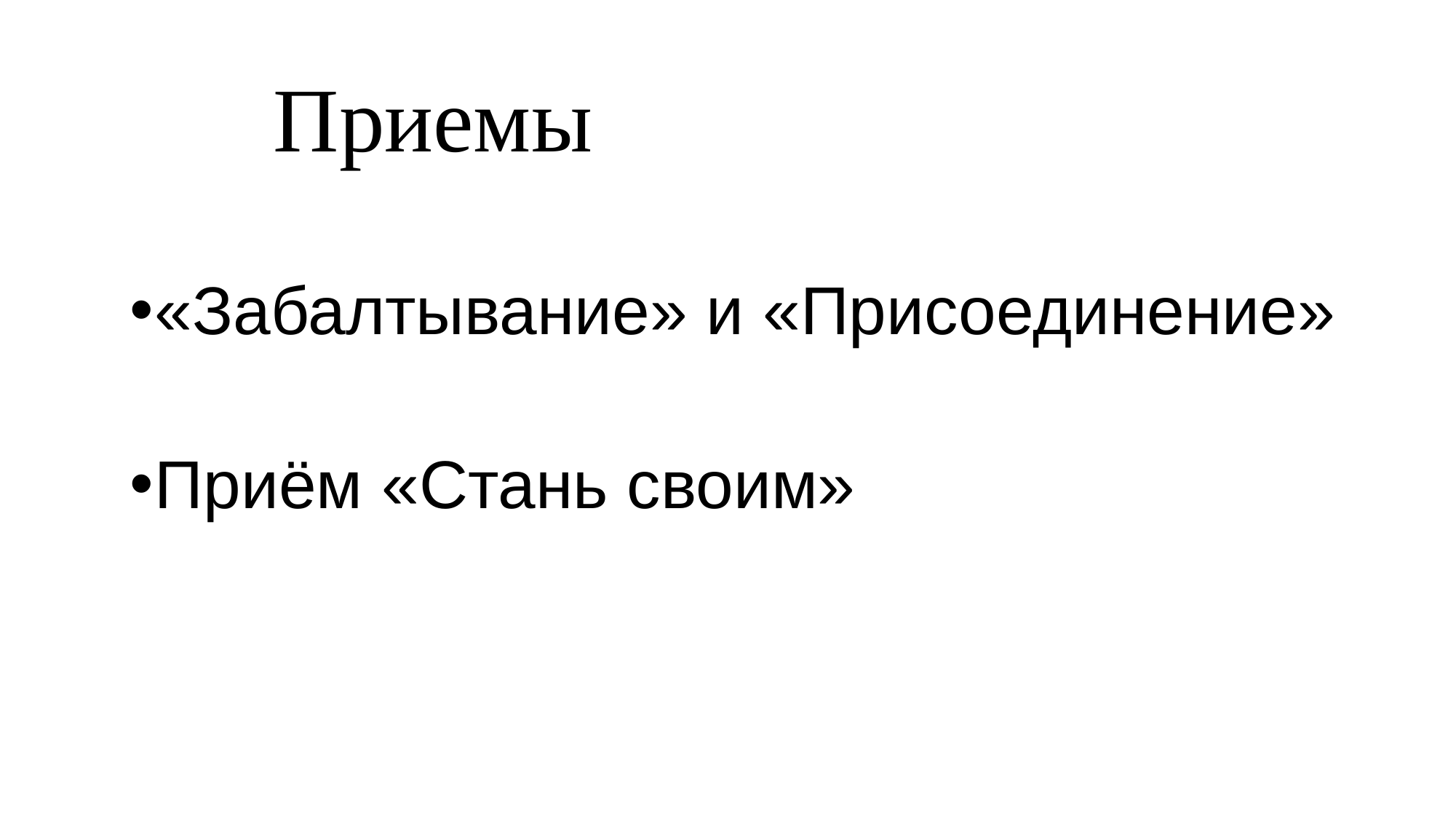

# Приемы
«Забалтывание» и «Присоединение»

Приём «Стань своим»